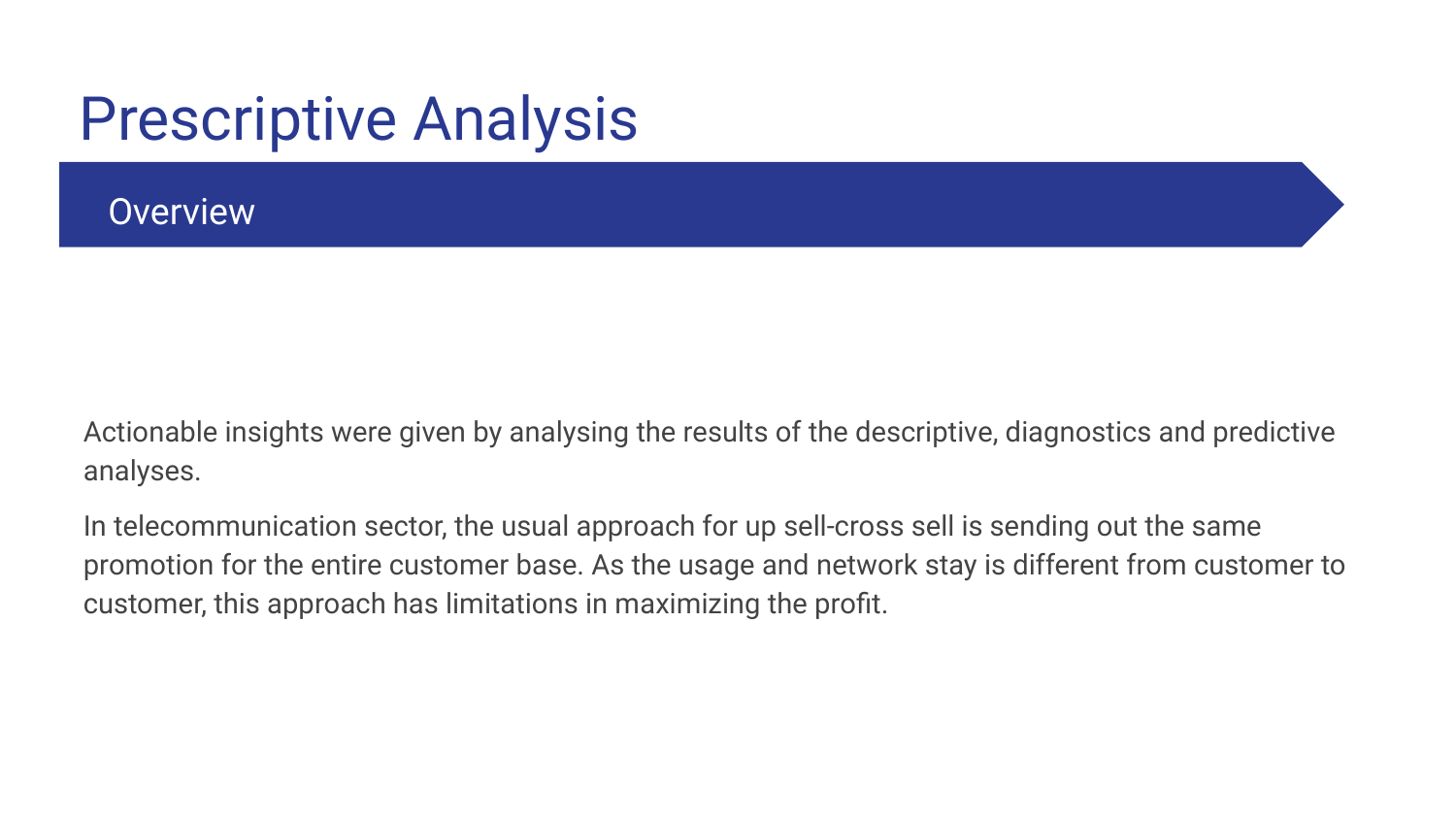

# Prescriptive Analysis

 Overview
Actionable insights were given by analysing the results of the descriptive, diagnostics and predictive analyses.
In telecommunication sector, the usual approach for up sell-cross sell is sending out the same promotion for the entire customer base. As the usage and network stay is different from customer to customer, this approach has limitations in maximizing the profit.